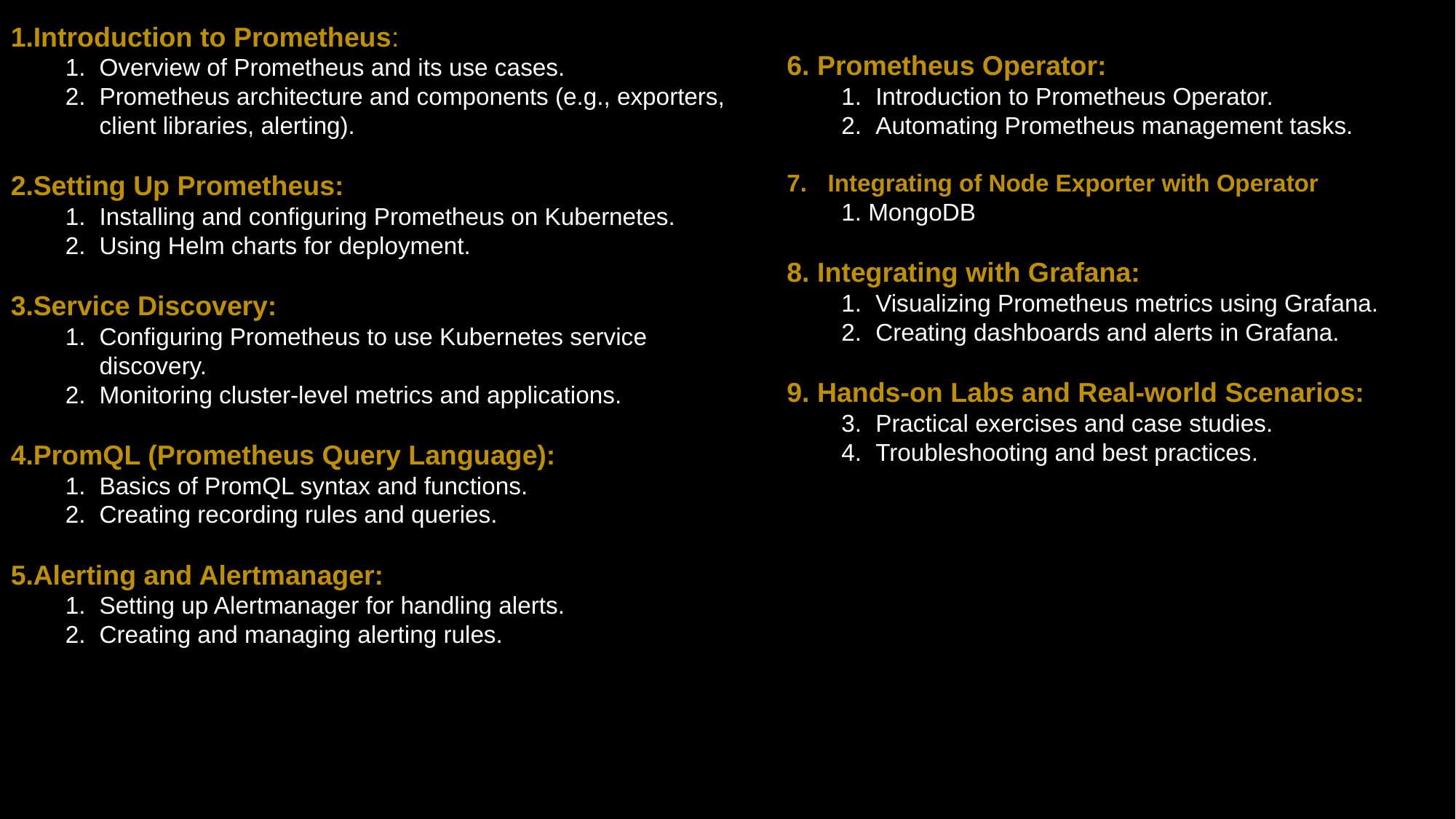

Introduction to Prometheus:
Overview of Prometheus and its use cases.
Prometheus architecture and components (e.g., exporters, client libraries, alerting).

Setting Up Prometheus:
Installing and configuring Prometheus on Kubernetes.
Using Helm charts for deployment.

Service Discovery:
Configuring Prometheus to use Kubernetes service discovery.
Monitoring cluster-level metrics and applications.

PromQL (Prometheus Query Language):
Basics of PromQL syntax and functions.
Creating recording rules and queries.

Alerting and Alertmanager:
Setting up Alertmanager for handling alerts.
Creating and managing alerting rules.
6. Prometheus Operator:
Introduction to Prometheus Operator.
Automating Prometheus management tasks.

Integrating of Node Exporter with Operator
1. MongoDB

8. Integrating with Grafana:
Visualizing Prometheus metrics using Grafana.
Creating dashboards and alerts in Grafana.

9. Hands-on Labs and Real-world Scenarios:
Practical exercises and case studies.
Troubleshooting and best practices.